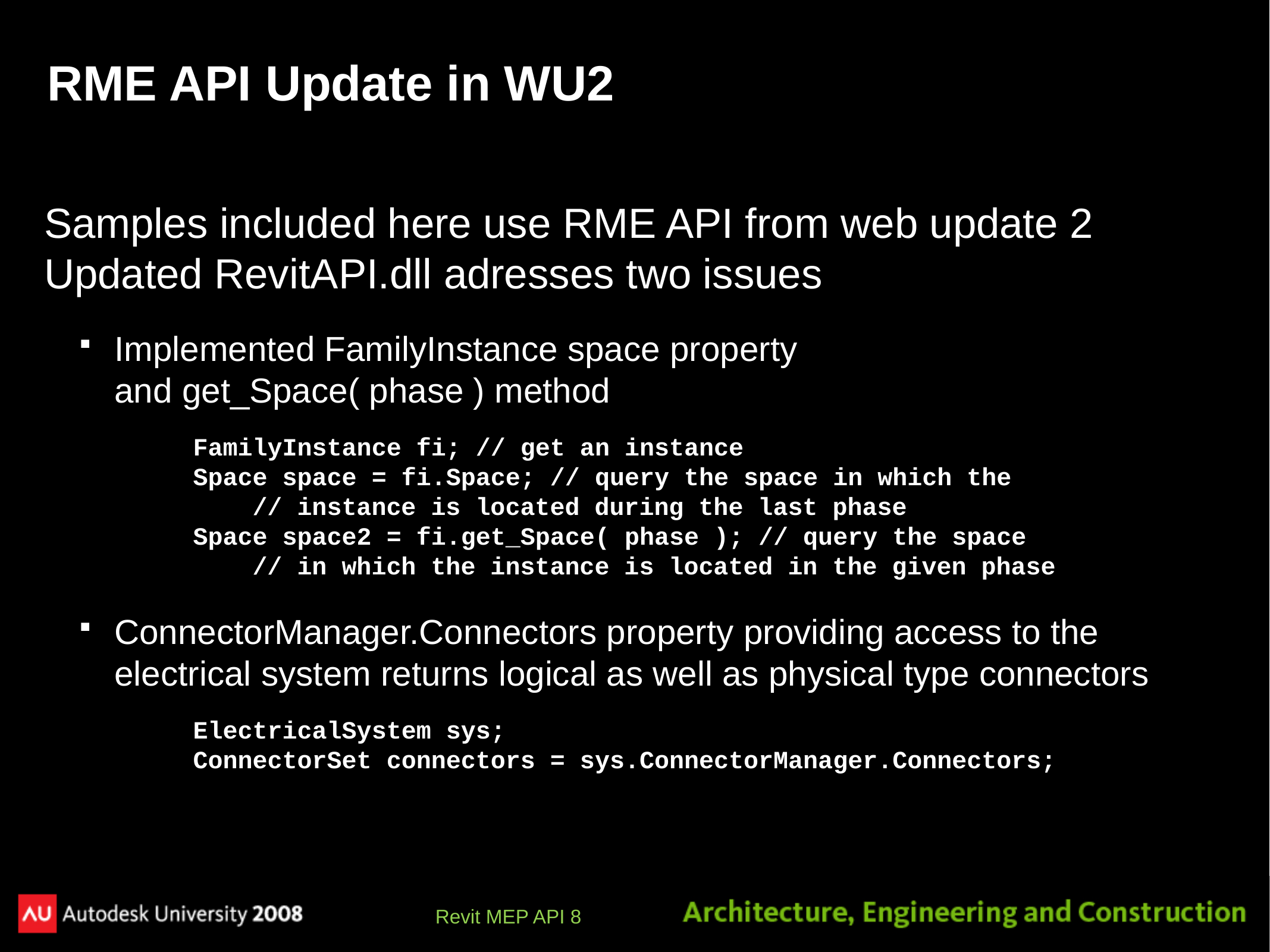

# RME API Update in WU2
Samples included here use RME API from web update 2
Updated RevitAPI.dll adresses two issues
Implemented FamilyInstance space property
and get_Space( phase ) method
FamilyInstance fi; // get an instance
Space space = fi.Space; // query the space in which the
    // instance is located during the last phase
Space space2 = fi.get_Space( phase ); // query the space
    // in which the instance is located in the given phase
ConnectorManager.Connectors property providing access to the electrical system returns logical as well as physical type connectors
ElectricalSystem sys;
ConnectorSet connectors = sys.ConnectorManager.Connectors;